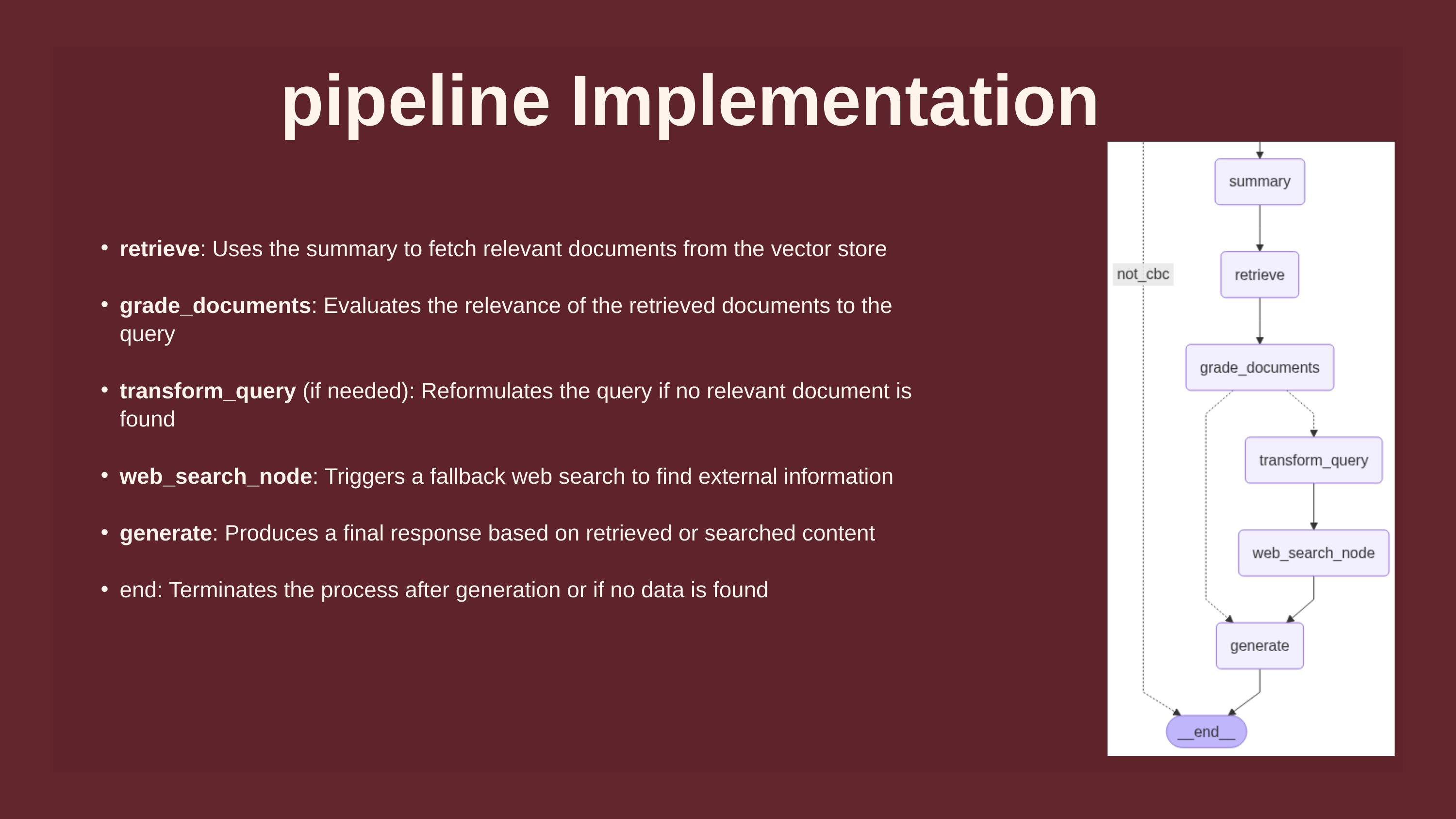

pipeline Implementation

retrieve: Uses the summary to fetch relevant documents from the vector store

grade_documents: Evaluates the relevance of the retrieved documents to the query

transform_query (if needed): Reformulates the query if no relevant document is found

web_search_node: Triggers a fallback web search to find external information

generate: Produces a final response based on retrieved or searched content

end: Terminates the process after generation or if no data is found